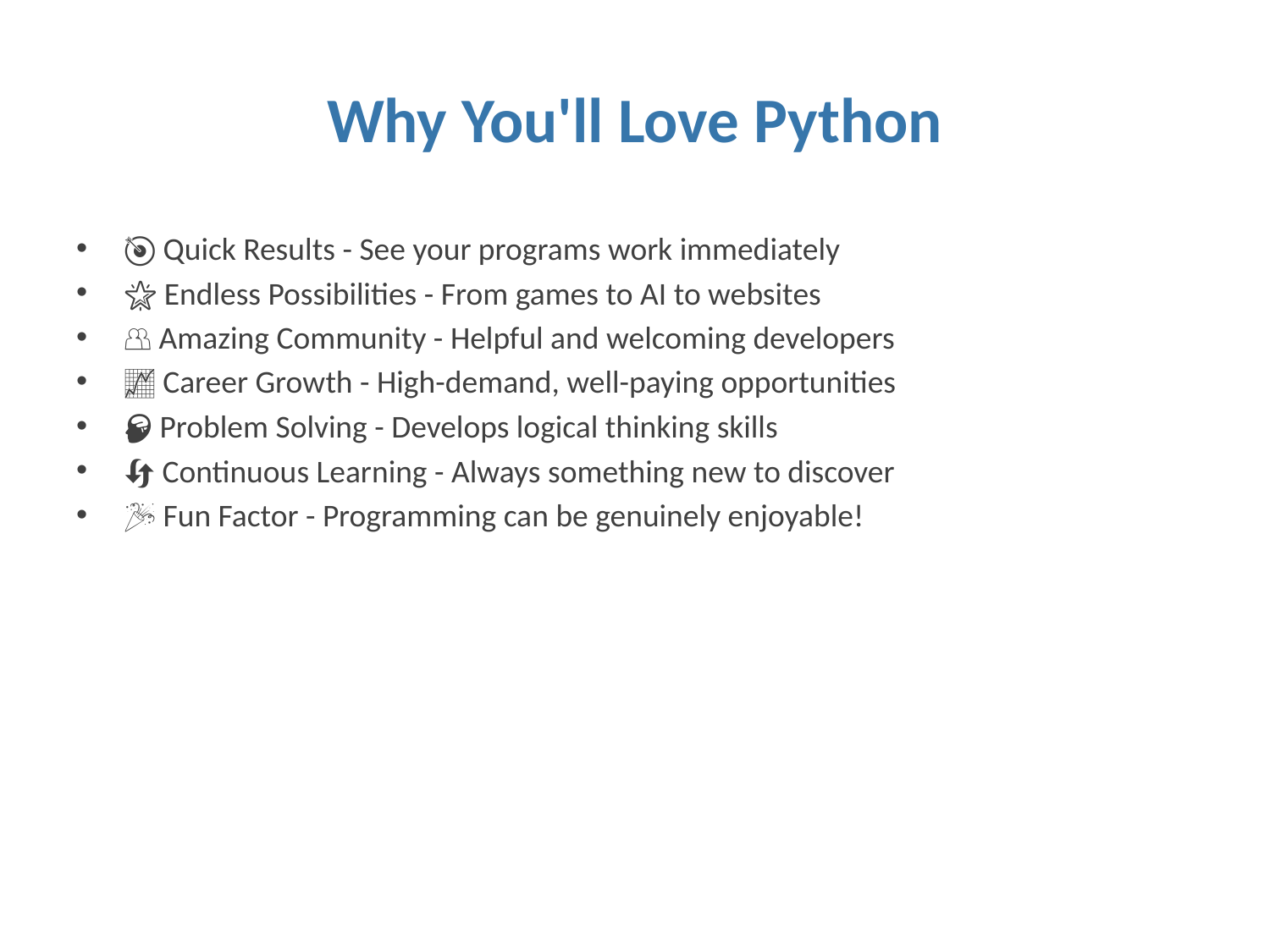

# Why You'll Love Python
🎯 Quick Results - See your programs work immediately
🌟 Endless Possibilities - From games to AI to websites
👥 Amazing Community - Helpful and welcoming developers
📈 Career Growth - High-demand, well-paying opportunities
🧠 Problem Solving - Develops logical thinking skills
🔄 Continuous Learning - Always something new to discover
🎉 Fun Factor - Programming can be genuinely enjoyable!